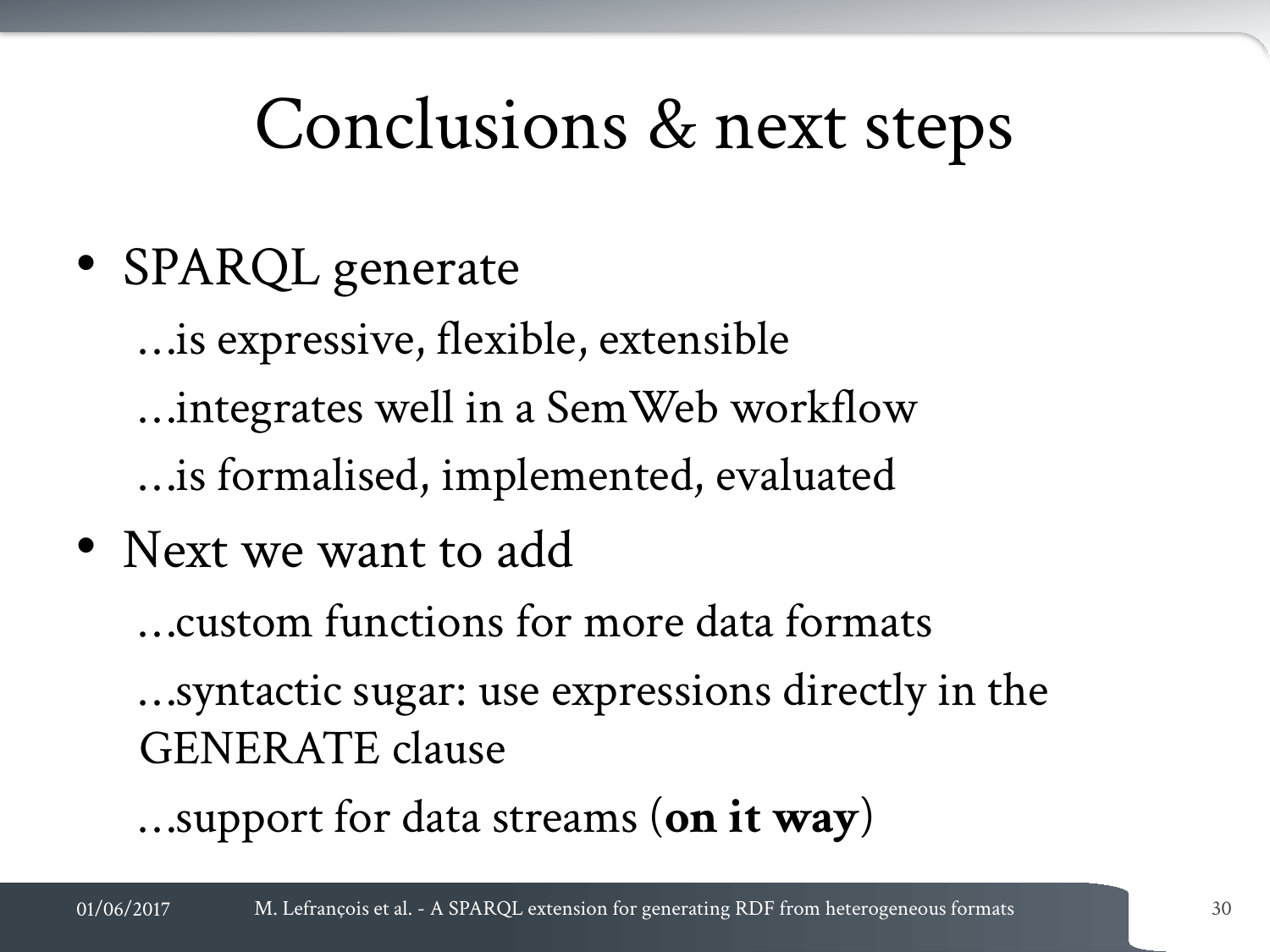

# Conclusions & next steps
SPARQL generate
…is expressive, flexible, extensible
…integrates well in a SemWeb workflow
…is formalised, implemented, evaluated
Next we want to add
…custom functions for more data formats
…syntactic sugar: use expressions directly in the GENERATE clause
…support for data streams (on it way)

01/06/2017
M. Lefrançois et al. - A SPARQL extension for generating RDF from heterogeneous formats
30